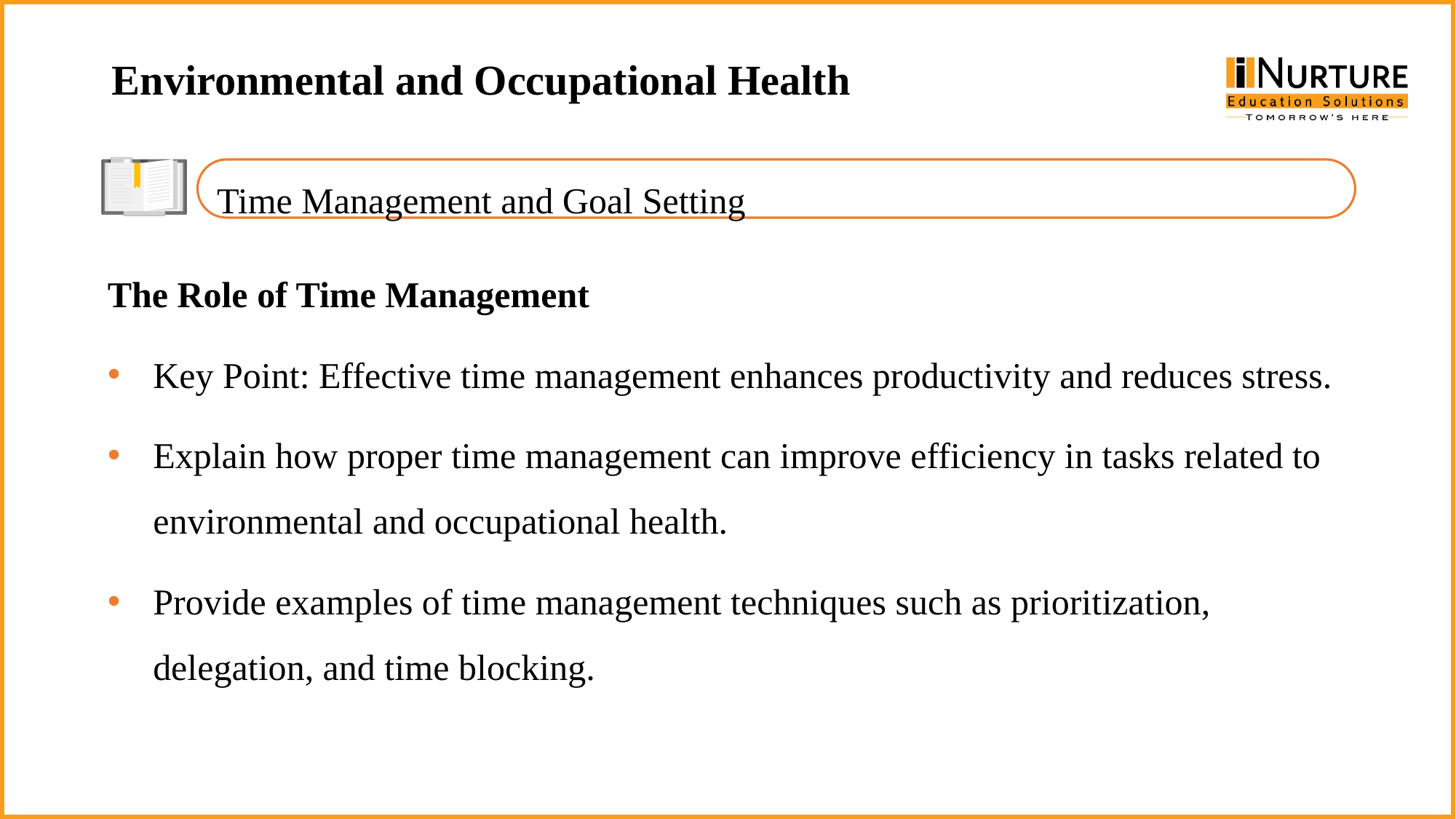

Environmental and Occupational Health
Time Management and Goal Setting
The Role of Time Management
Key Point: Effective time management enhances productivity and reduces stress.
Explain how proper time management can improve efficiency in tasks related to environmental and occupational health.
Provide examples of time management techniques such as prioritization, delegation, and time blocking.